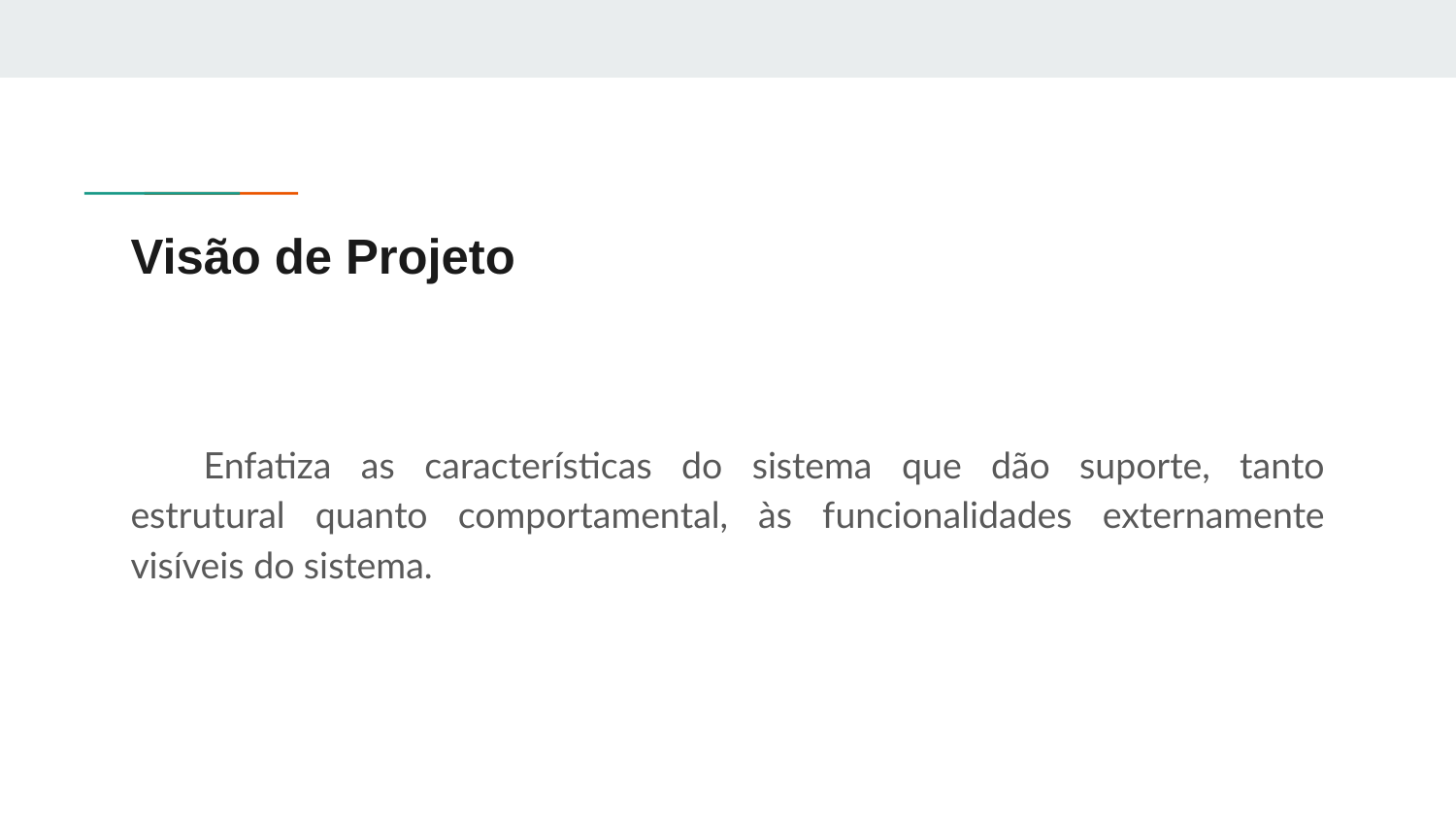

# Visão de Projeto
Enfatiza as características do sistema que dão suporte, tanto estrutural quanto comportamental, às funcionalidades externamente visíveis do sistema.